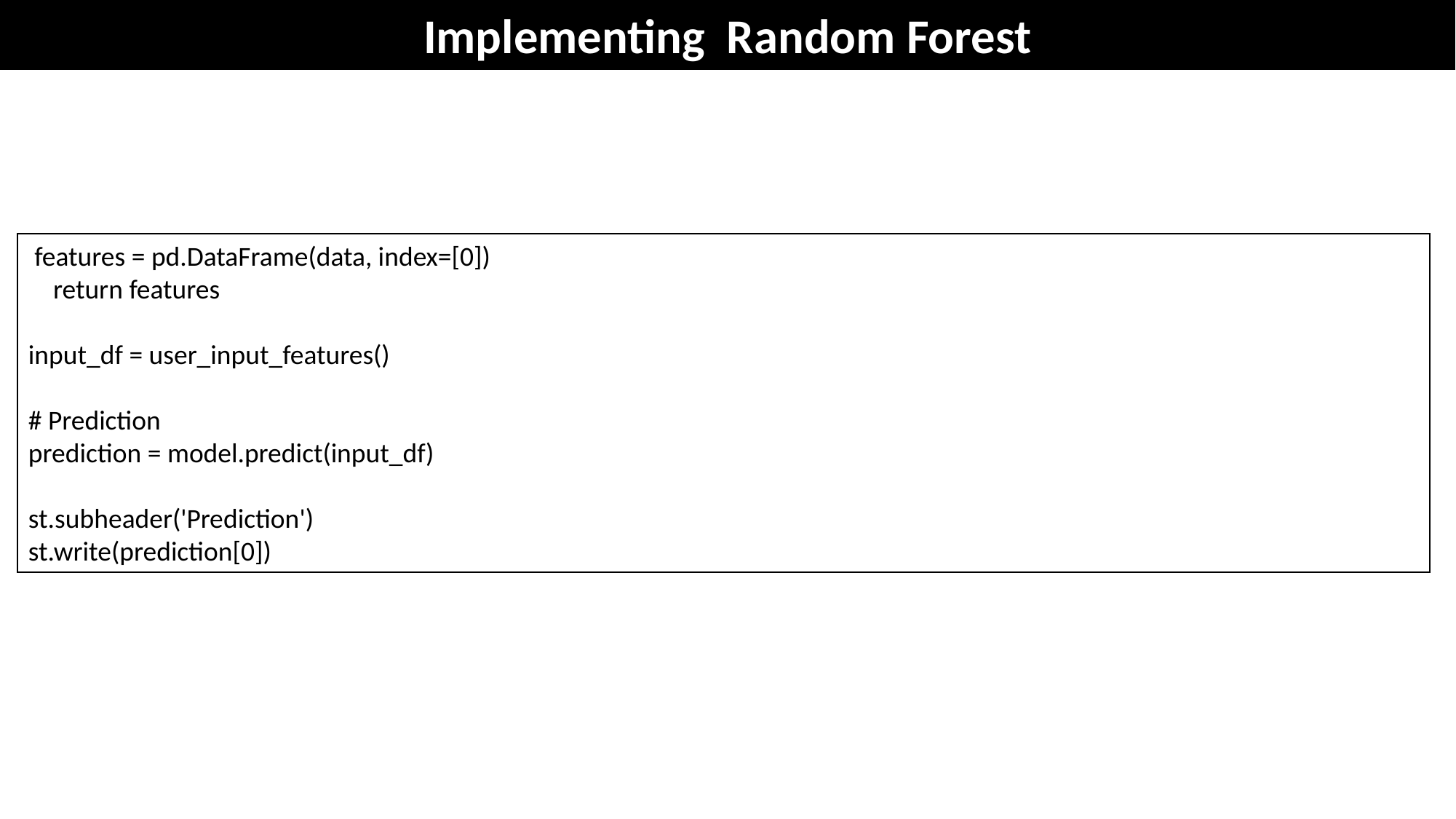

Implementing  Random Forest
 features = pd.DataFrame(data, index=[0])
    return features

input_df = user_input_features()

# Prediction
prediction = model.predict(input_df)

st.subheader('Prediction')
st.write(prediction[0])
1